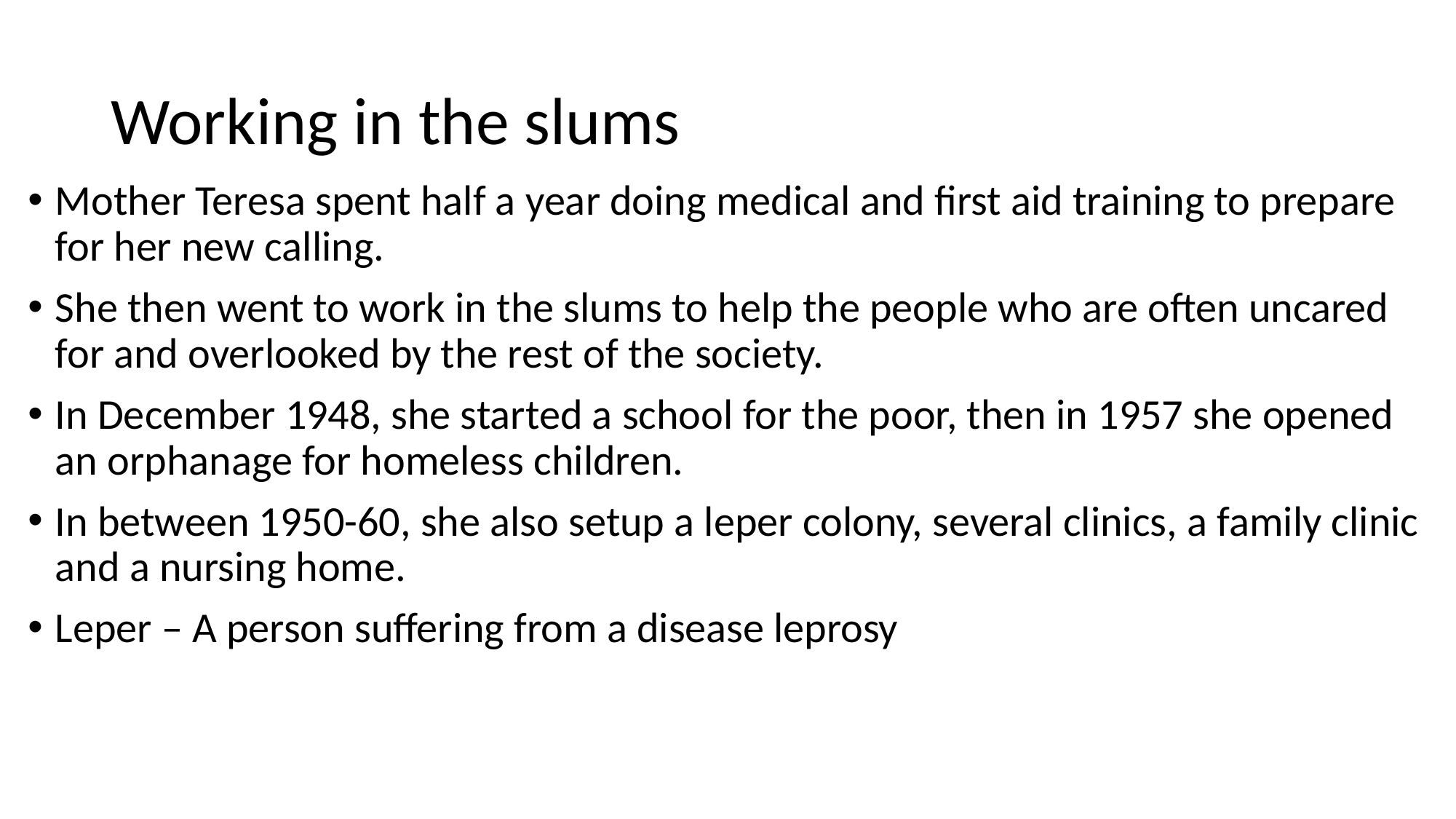

# Working in the slums
Mother Teresa spent half a year doing medical and first aid training to prepare for her new calling.
She then went to work in the slums to help the people who are often uncared for and overlooked by the rest of the society.
In December 1948, she started a school for the poor, then in 1957 she opened an orphanage for homeless children.
In between 1950-60, she also setup a leper colony, several clinics, a family clinic and a nursing home.
Leper – A person suffering from a disease leprosy